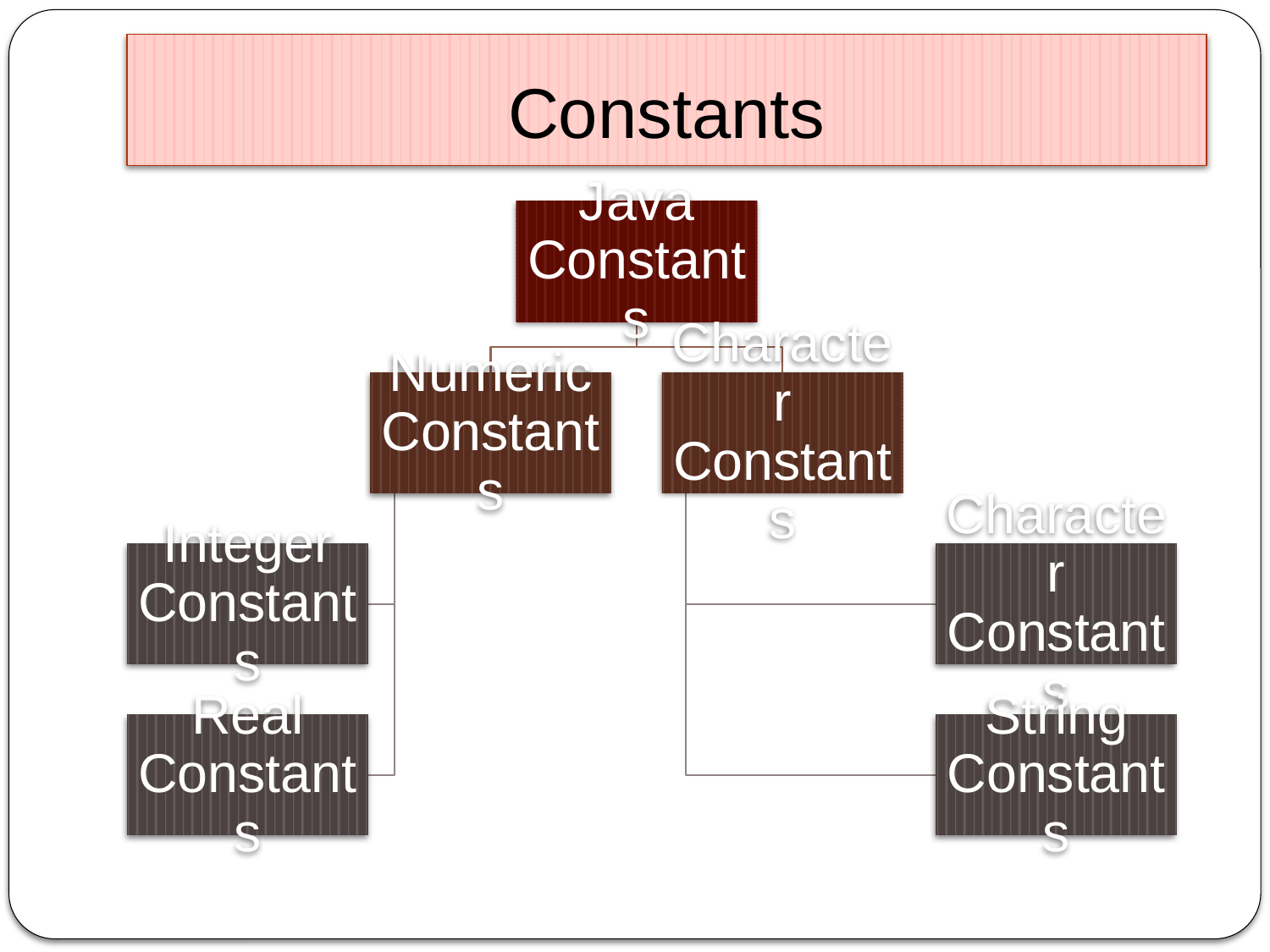

# Constants
Java Constants
Numeric Constants
Integer Constants
Real Constants
Character Constants
Character Constants
String Constants